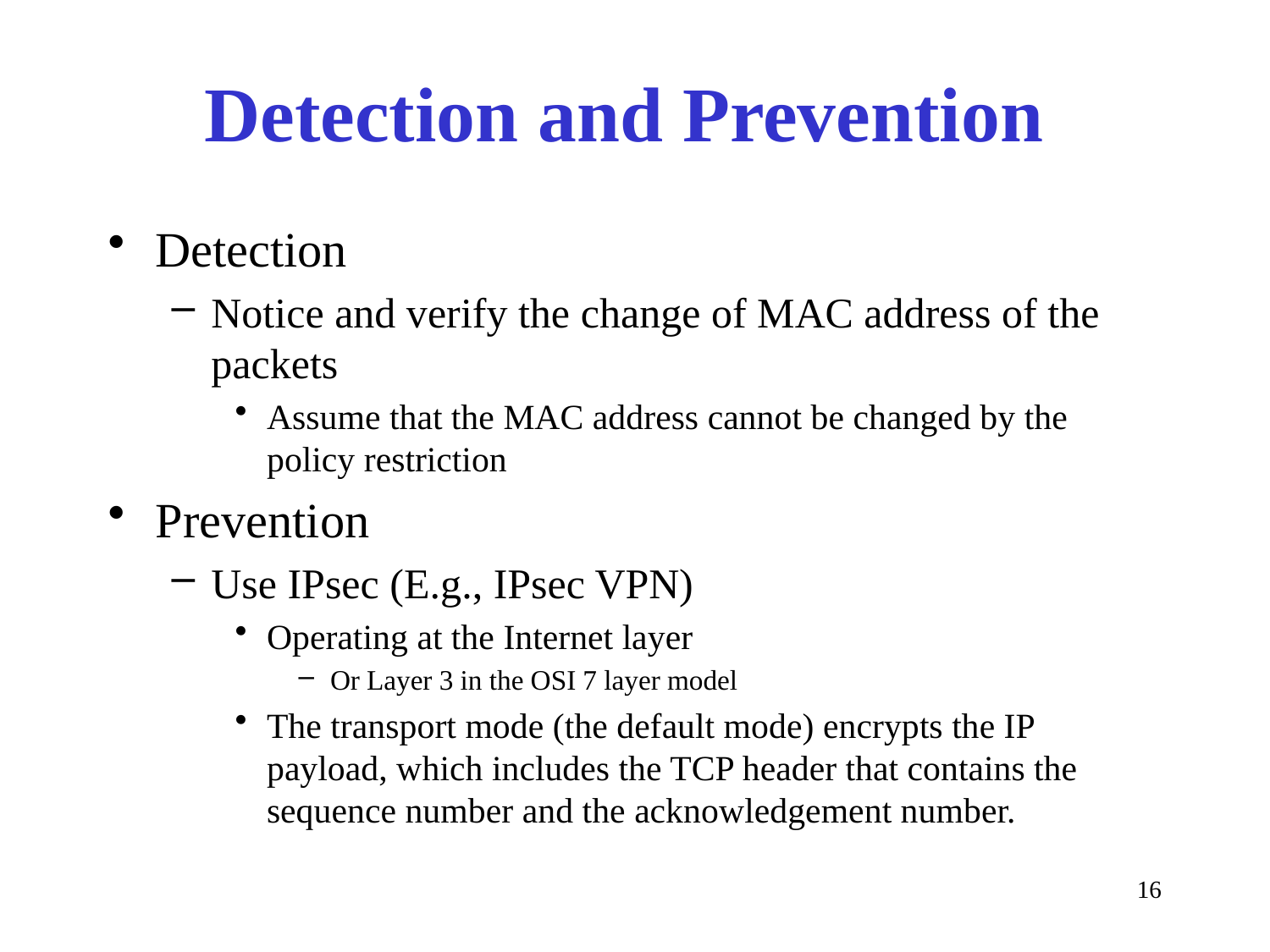

# Detection and Prevention
Detection
Notice and verify the change of MAC address of the packets
Assume that the MAC address cannot be changed by the policy restriction
Prevention
Use IPsec (E.g., IPsec VPN)
Operating at the Internet layer
Or Layer 3 in the OSI 7 layer model
The transport mode (the default mode) encrypts the IP payload, which includes the TCP header that contains the sequence number and the acknowledgement number.

16